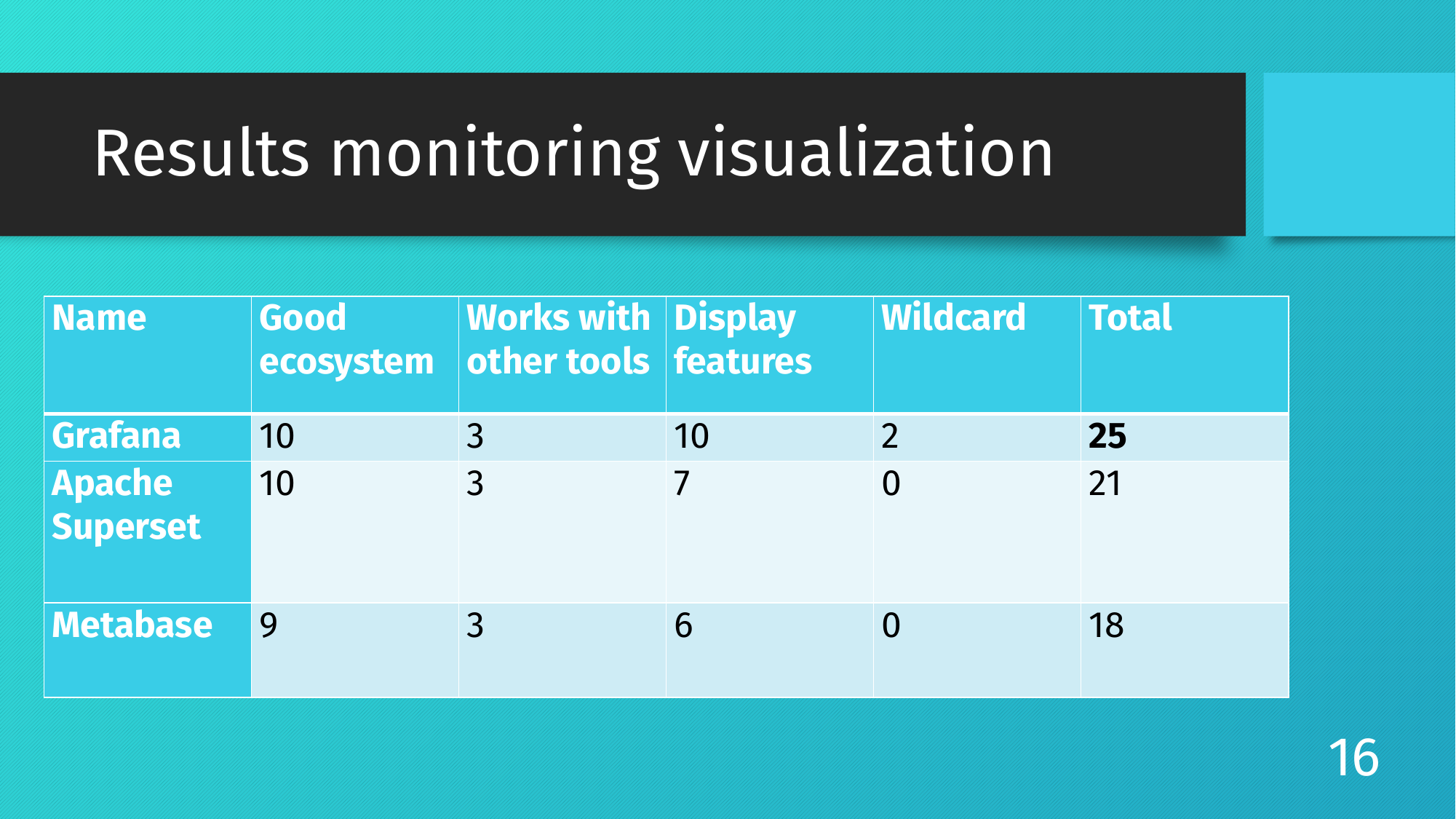

# Results monitoring visualization
| Name | Good ecosystem | Works with other tools | Display features | Wildcard | Total |
| --- | --- | --- | --- | --- | --- |
| Grafana | 10 | 3 | 10 | 2 | 25 |
| Apache Superset | 10 | 3 | 7 | 0 | 21 |
| Metabase | 9 | 3 | 6 | 0 | 18 |
16